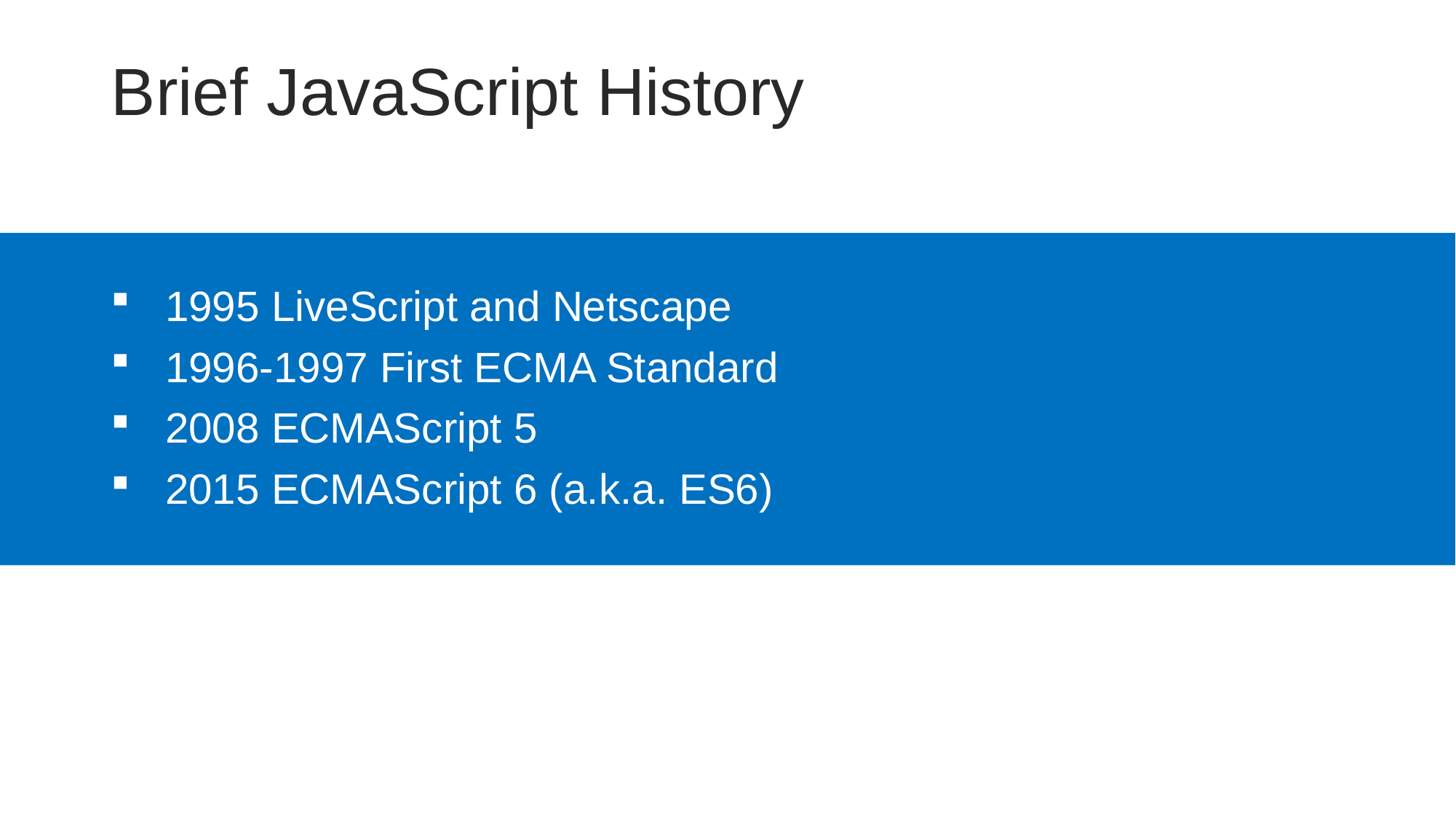

Brief JavaScript History
1995 LiveScript and Netscape
1996-1997 First ECMA Standard
2008 ECMAScript 5
2015 ECMAScript 6 (a.k.a. ES6)